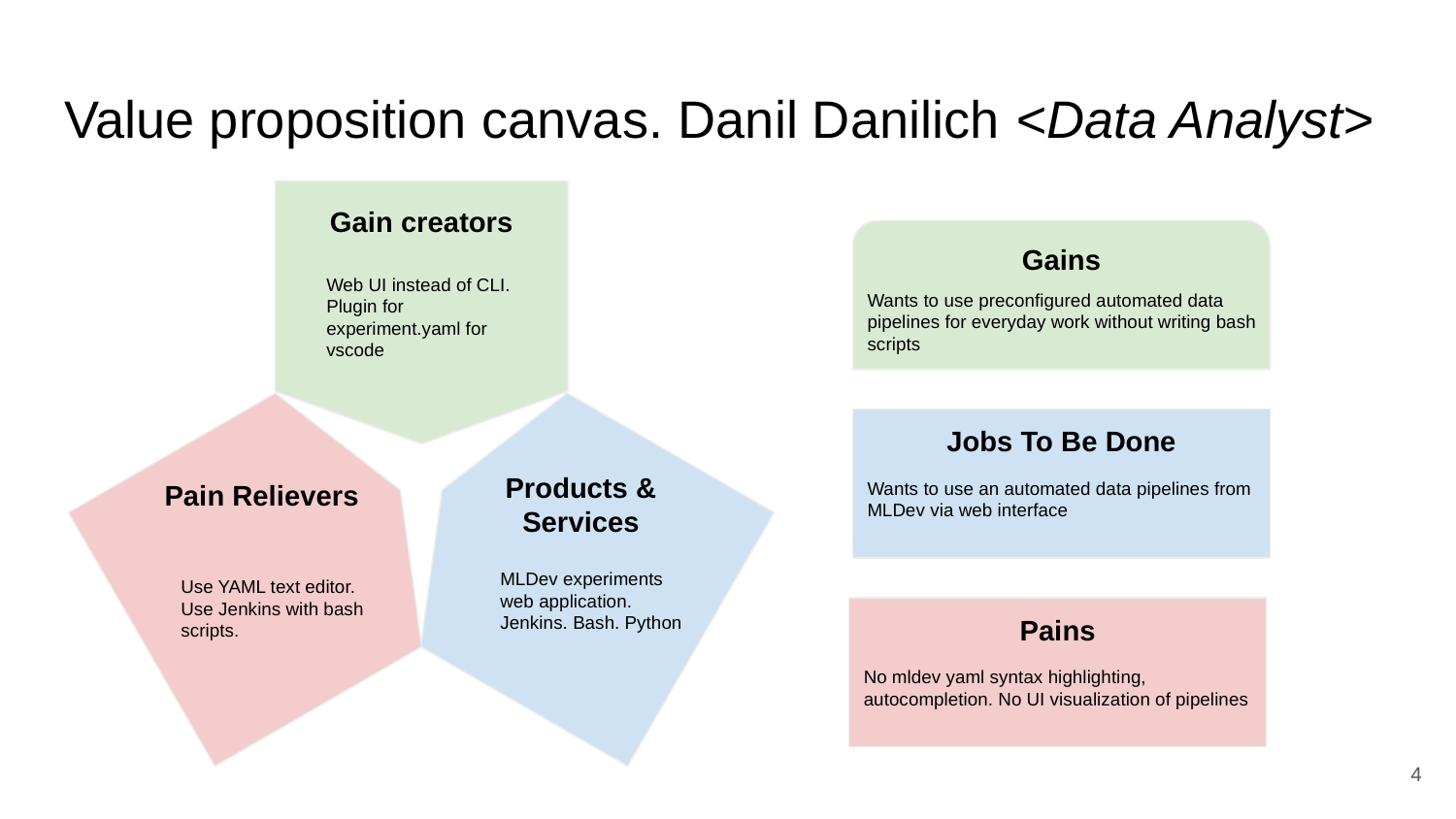

# Value proposition canvas. Danil Danilich <Data Analyst>

Gain creators
Gains
Web UI instead of CLI. Plugin for experiment.yaml for vscode
Wants to use preconfigured automated data pipelines for everyday work without writing bash scripts
Jobs To Be Done

Products & Services
Wants to use an automated data pipelines from MLDev via web interface

Pain Relievers
MLDev experiments web application.
Jenkins. Bash. Python
Use YAML text editor.
Use Jenkins with bash scripts.
Pains
No mldev yaml syntax highlighting, autocompletion. No UI visualization of pipelines

4